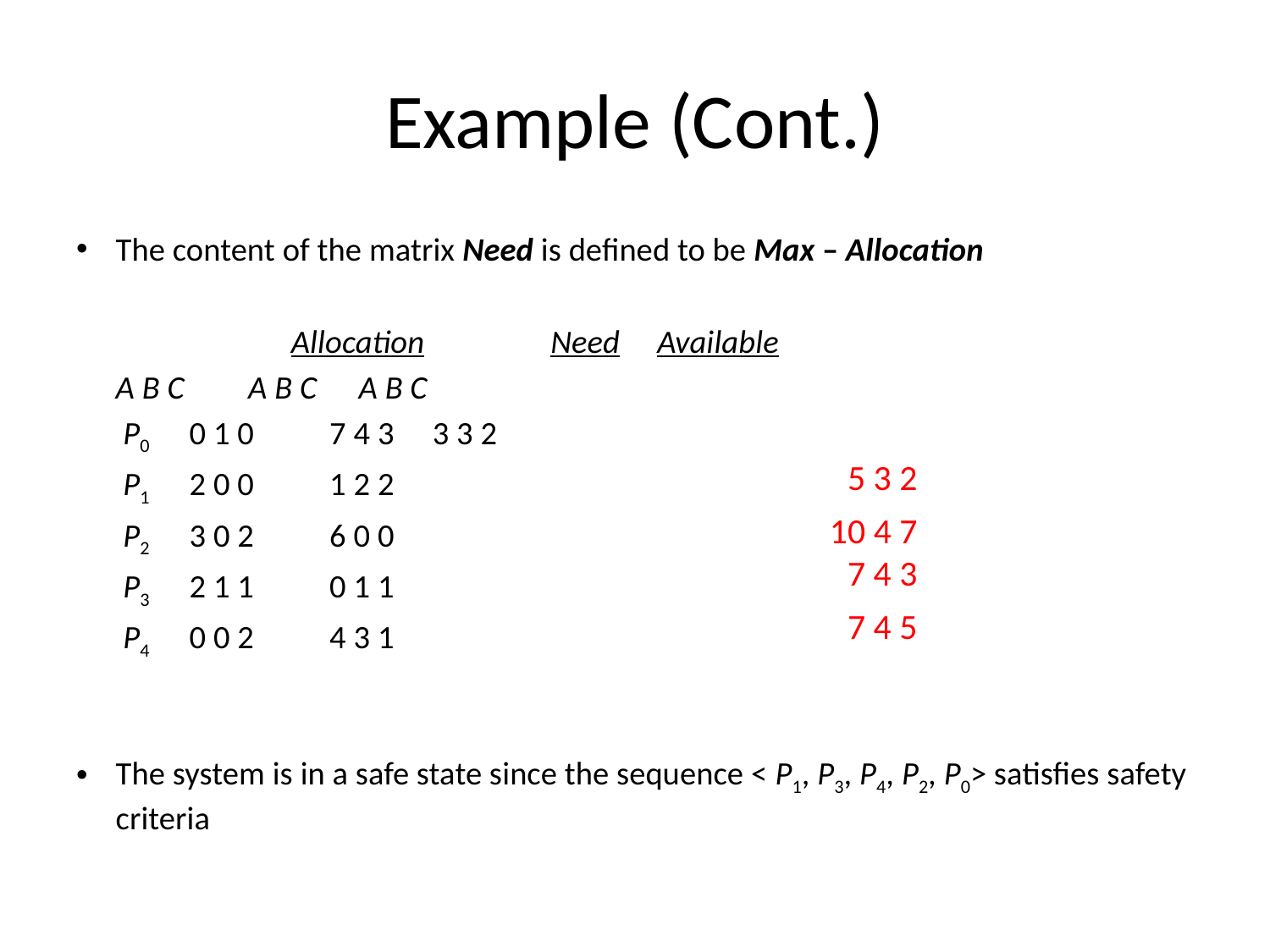

# Example (Cont.)
The content of the matrix Need is defined to be Max – Allocation

                             Allocation	         Need     Available
			A B C	        A B C 	   A B C
		 P0	0 1 0	         7 4 3 	   3 3 2
		 P1	2 0 0 	         1 2 2
		 P2	3 0 2 	         6 0 0
		 P3	2 1 1 	         0 1 1
		 P4	0 0 2	         4 3 1

The system is in a safe state since the sequence < P1, P3, P4, P2, P0> satisfies safety criteria
5 3 2
10 4 7
7 4 3
7 4 5